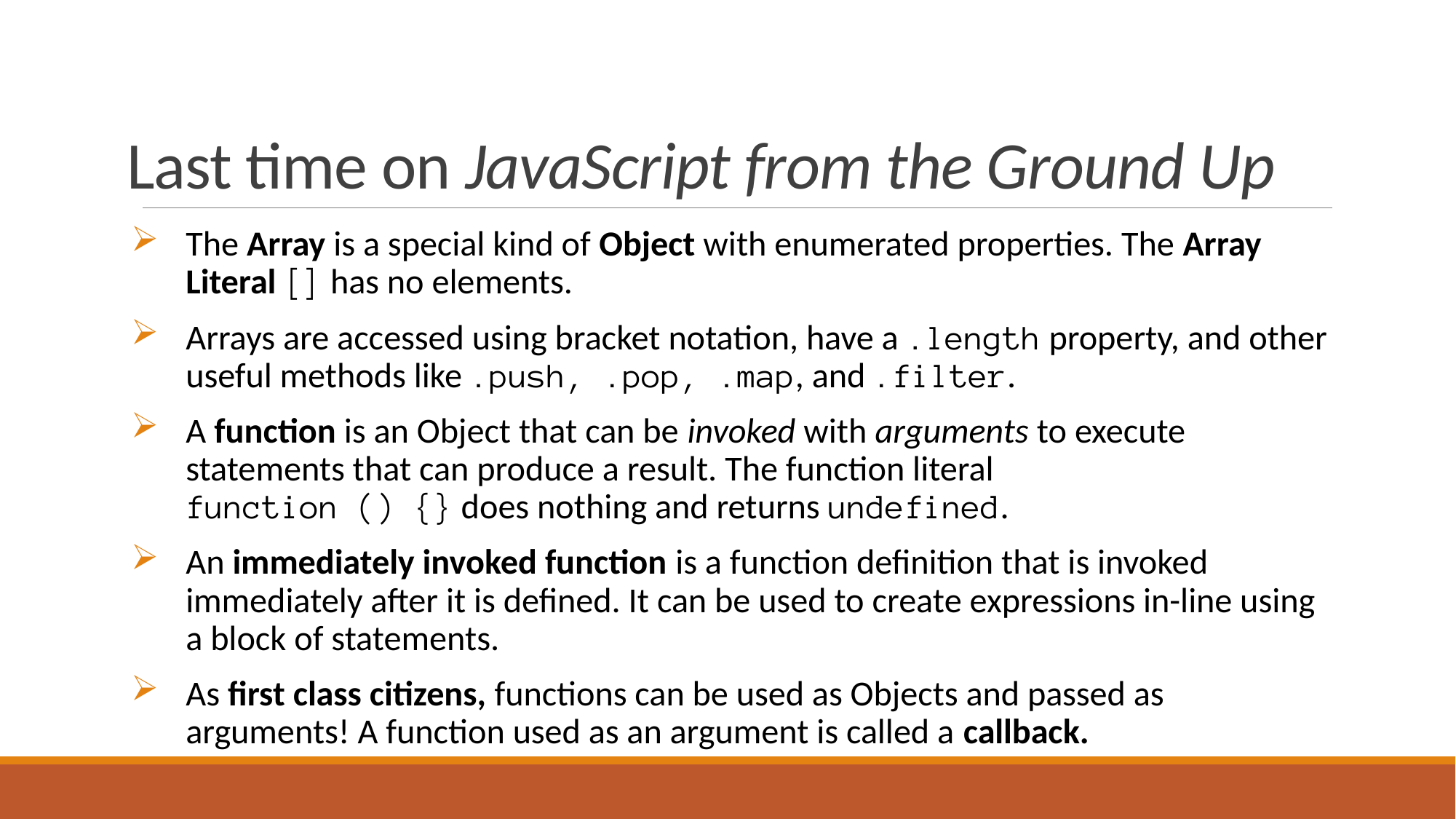

# Last time on JavaScript from the Ground Up
The Array is a special kind of Object with enumerated properties. The Array Literal [] has no elements.
Arrays are accessed using bracket notation, have a .length property, and other useful methods like .push, .pop, .map, and .filter.
A function is an Object that can be invoked with arguments to execute statements that can produce a result. The function literal
function () {} does nothing and returns undefined.
An immediately invoked function is a function definition that is invoked immediately after it is defined. It can be used to create expressions in-line using a block of statements.
As first class citizens, functions can be used as Objects and passed as arguments! A function used as an argument is called a callback.